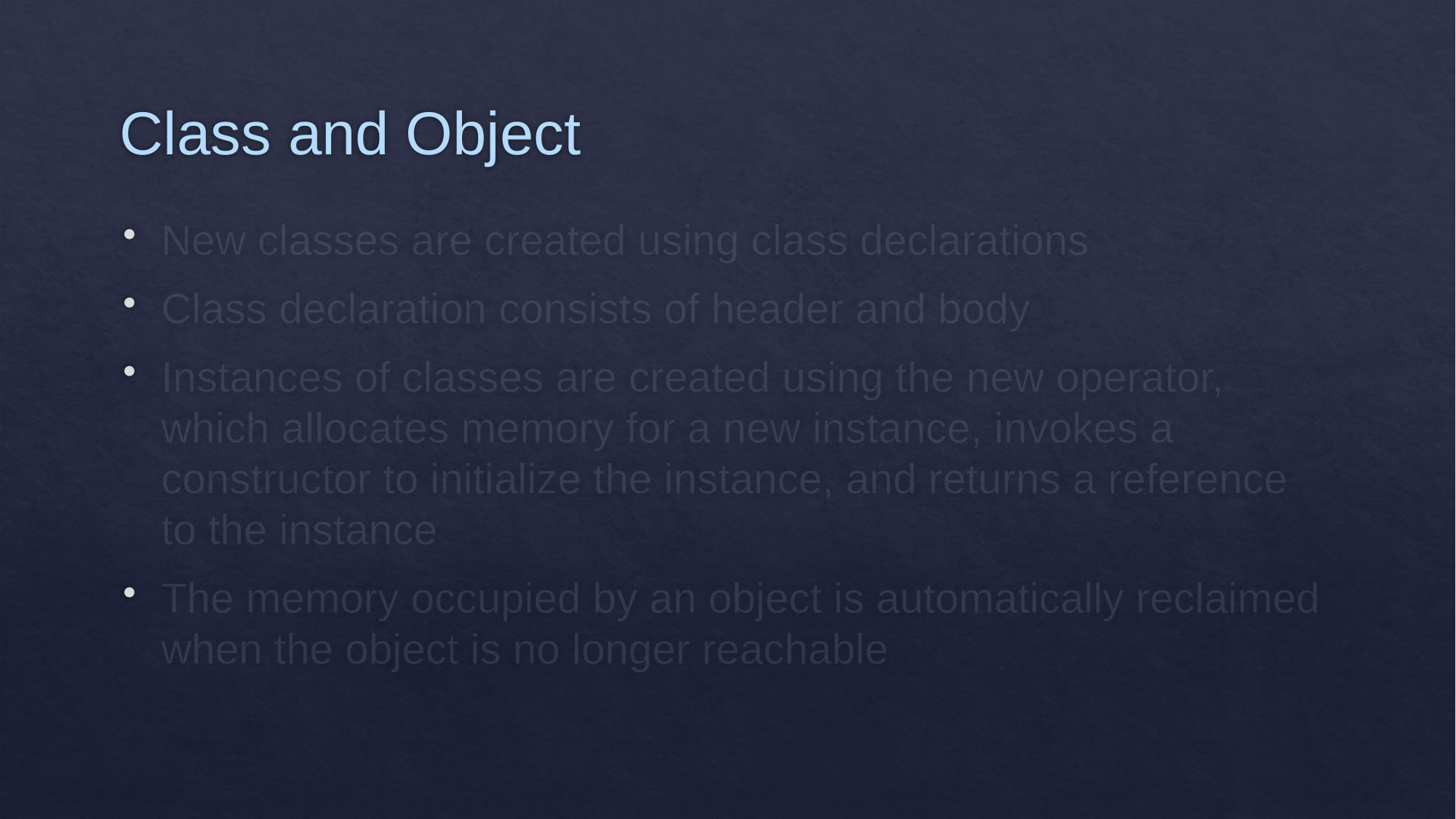

# Class and Object
New classes are created using class declarations
Class declaration consists of header and body
Instances of classes are created using the new operator, which allocates memory for a new instance, invokes a constructor to initialize the instance, and returns a reference to the instance
The memory occupied by an object is automatically reclaimed when the object is no longer reachable